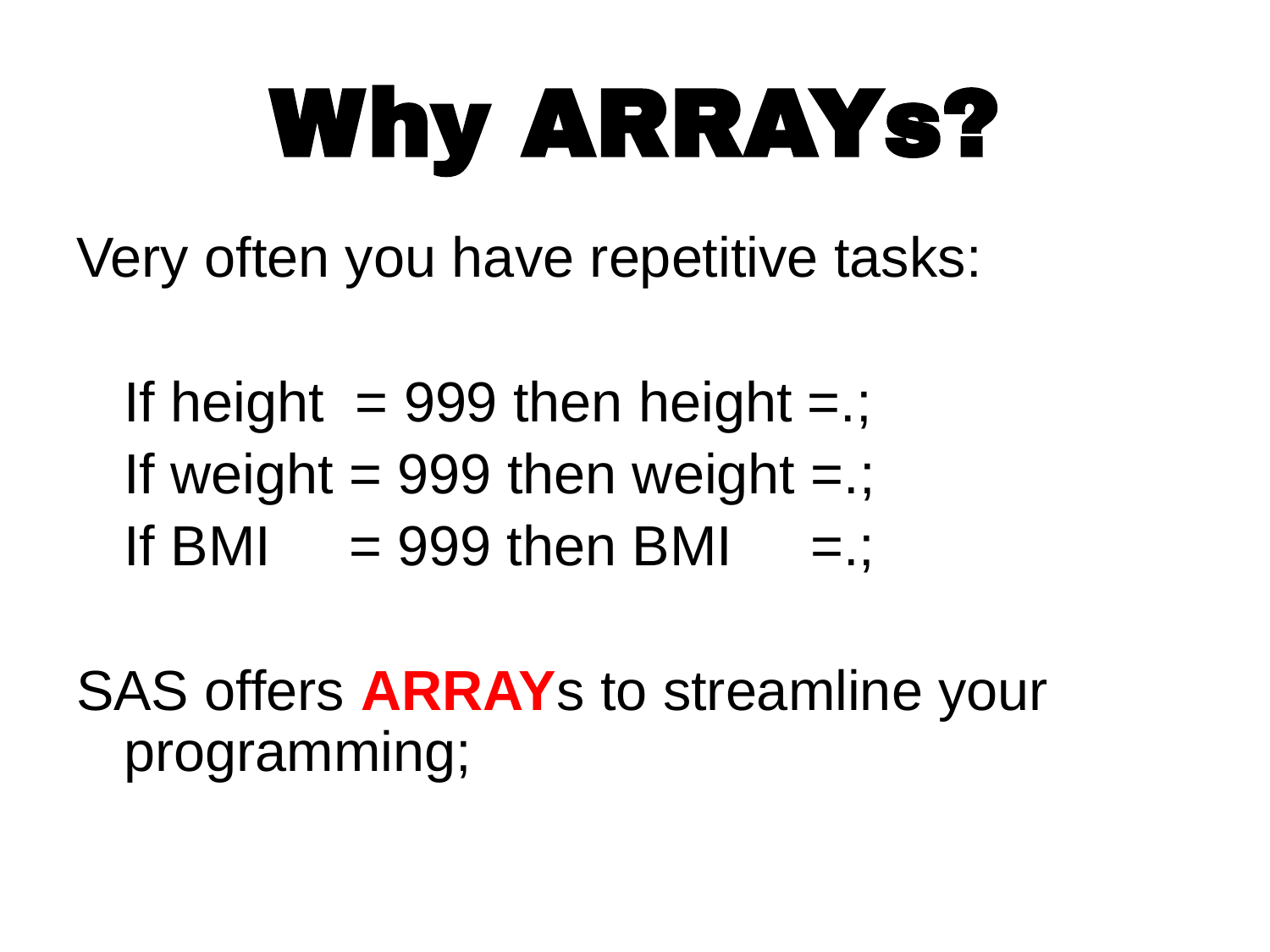

# Why ARRAYs?
Very often you have repetitive tasks:

	If height  = 999 then height =.;
	If weight = 999 then weight =.;
	If BMI     = 999 then BMI     =.;

SAS offers ARRAYs to streamline your programming;